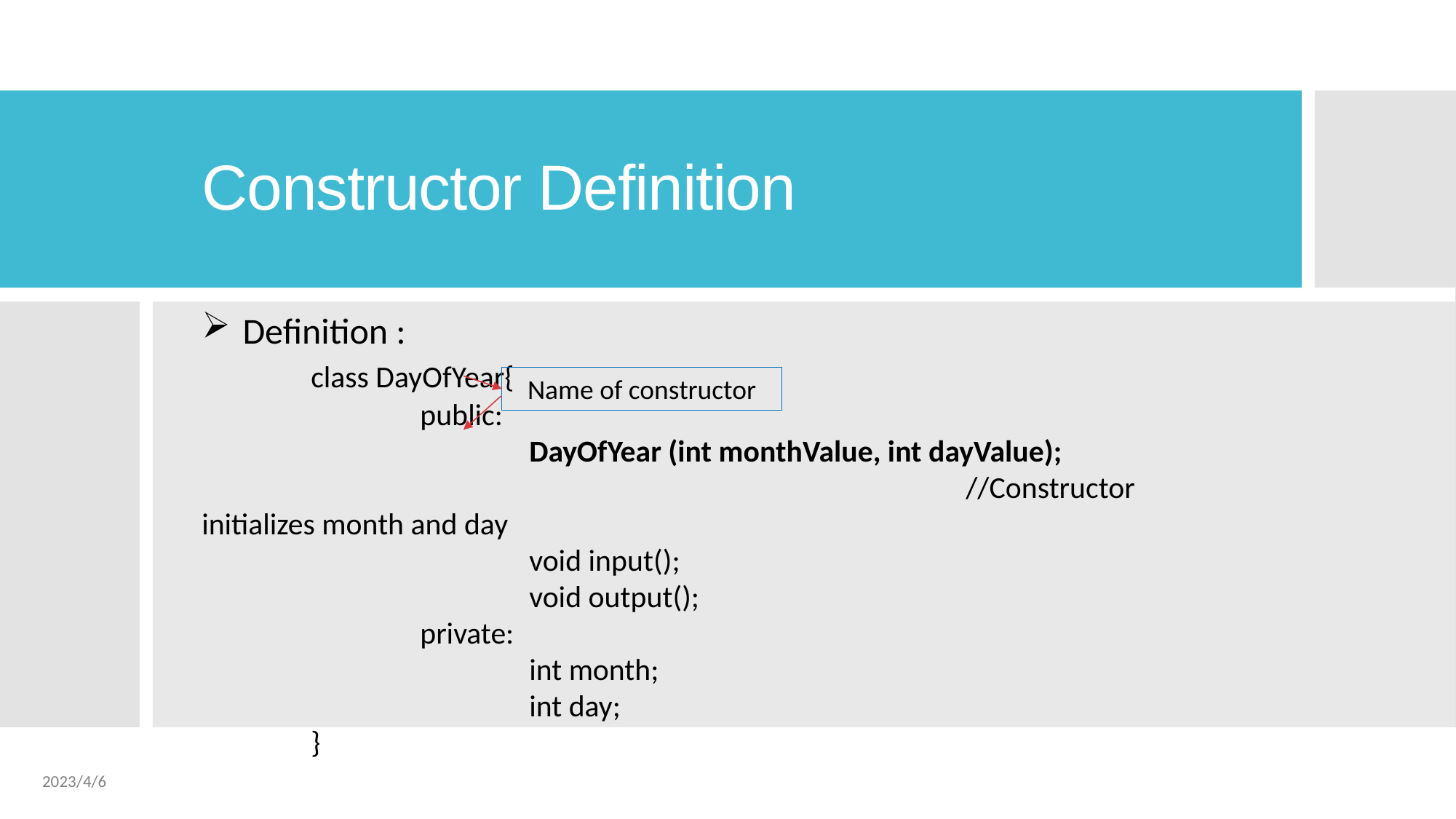

# Constructor Definition

Definition :
	class DayOfYear{
		public:
			DayOfYear (int monthValue, int dayValue);
							//Constructor initializes month and day
			void input();
			void output();
		private:
			int month;
			int day;
	}
Name of constructor
2023/4/6
3